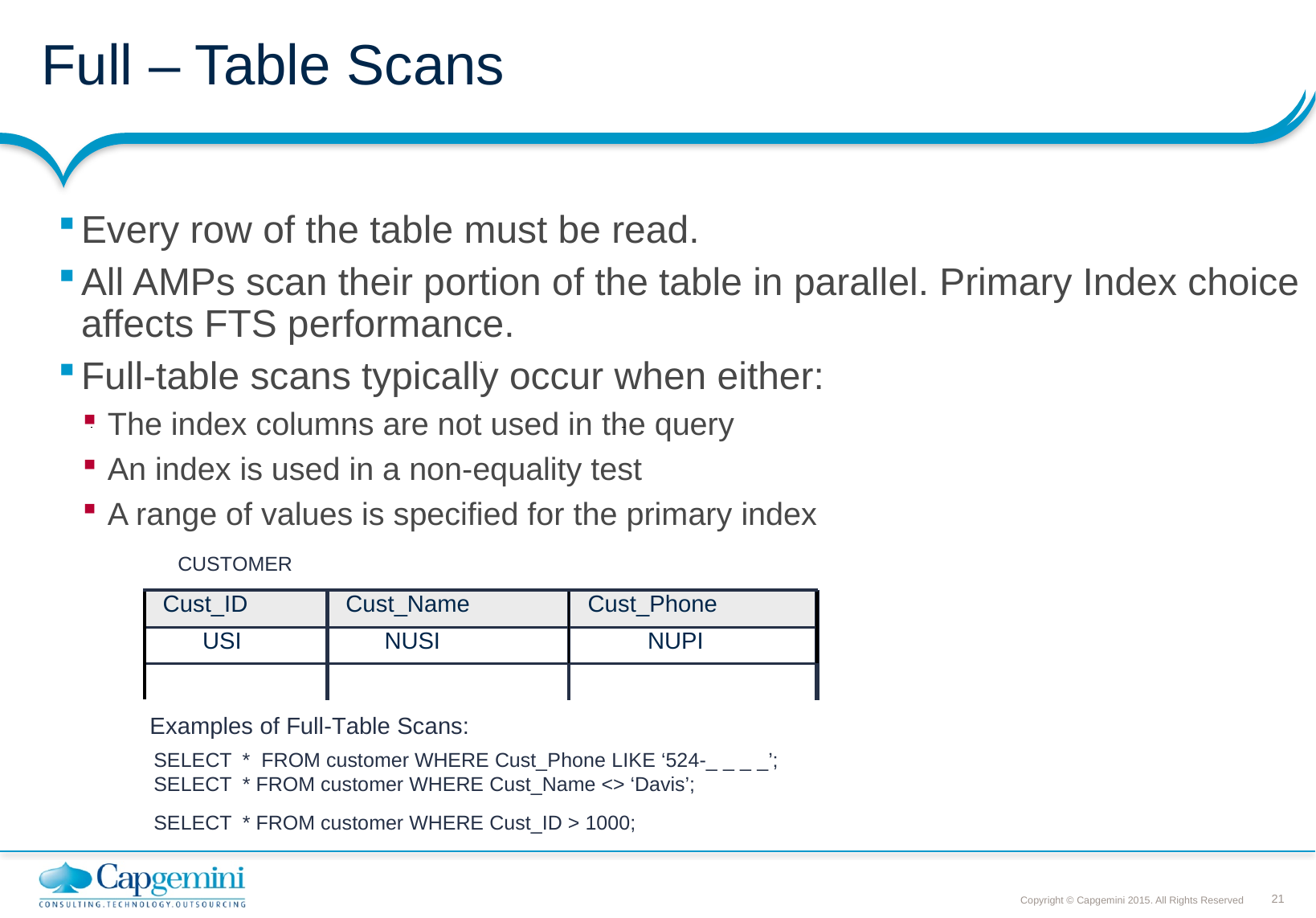

# Full – Table Scans

Every row of the table must be read.
All AMPs scan their portion of the table in parallel. Primary Index choice affects FTS performance.
Full-table scans typically occur when either:
The index columns are not used in the query
An index is used in a non-equality test
A range of values is specified for the primary index

CUSTOMER

Cust_ID
Cust_Name
Cust_Phone

USI
NUSI
NUPI

Examples of Full-Table Scans:
SELECT *  FROM customer WHERE Cust_Phone LIKE ‘524-_ _ _ _’;
SELECT * FROM customer WHERE Cust_Name <> ‘Davis’;
SELECT * FROM customer WHERE Cust_ID > 1000;